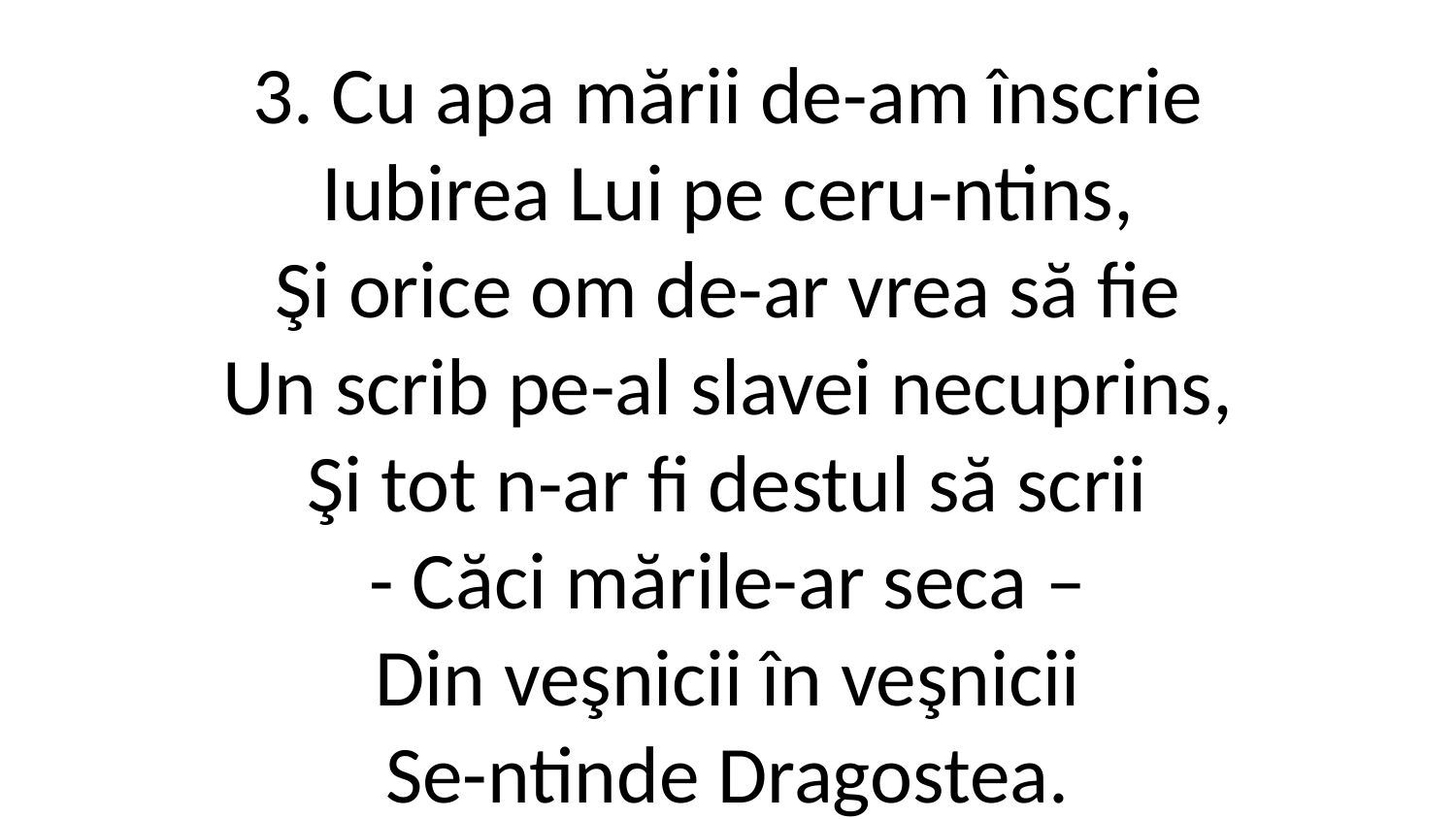

3. Cu apa mării de-am înscrie
Iubirea Lui pe ceru-ntins,
Şi orice om de-ar vrea să fie
Un scrib pe-al slavei necuprins,
Şi tot n-ar fi destul să scrii
- Căci mările-ar seca –
Din veşnicii în veşnicii
Se-ntinde Dragostea.